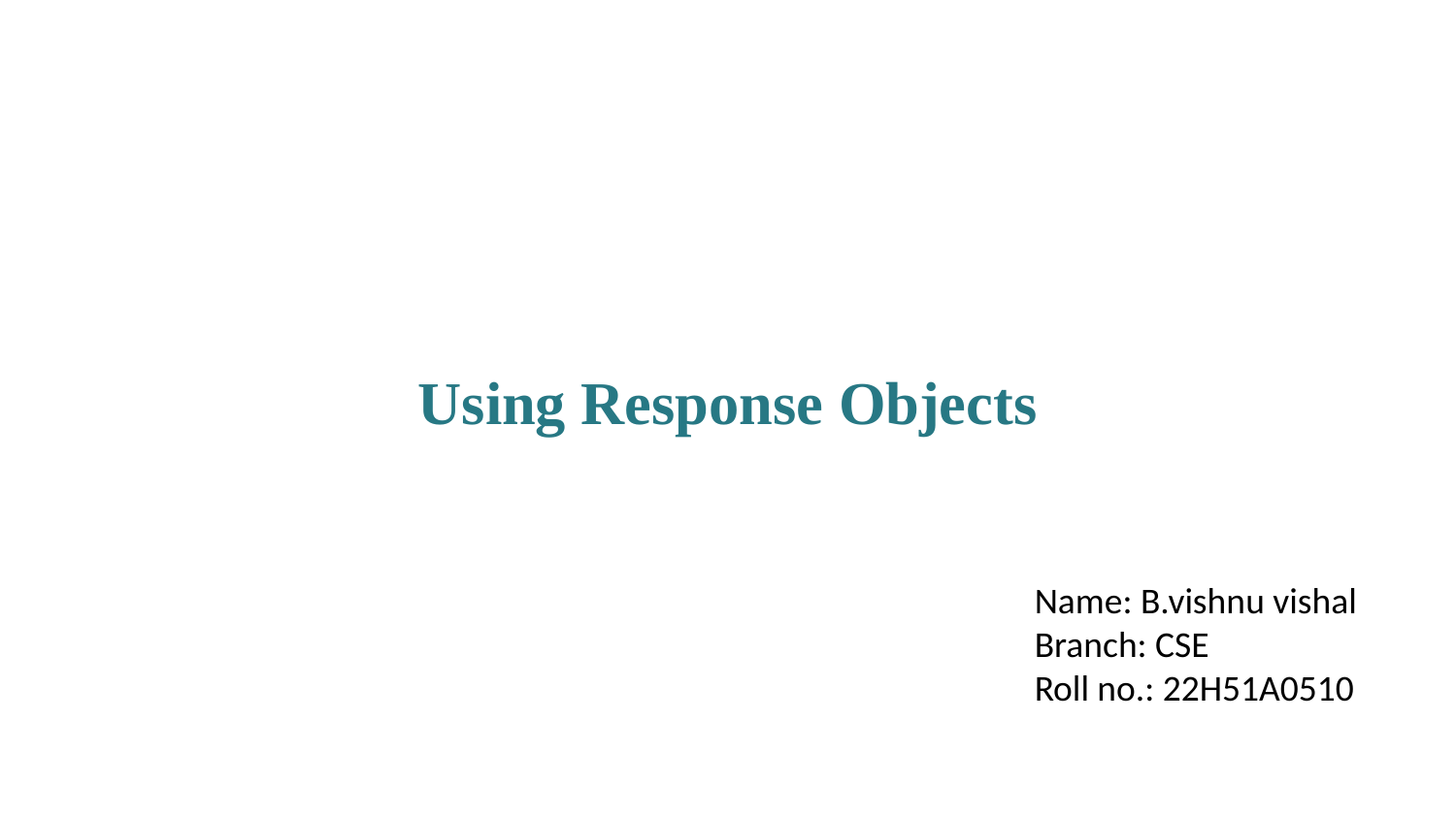

Using Response Objects
Name: B.vishnu vishal
Branch: CSE
Roll no.: 22H51A0510